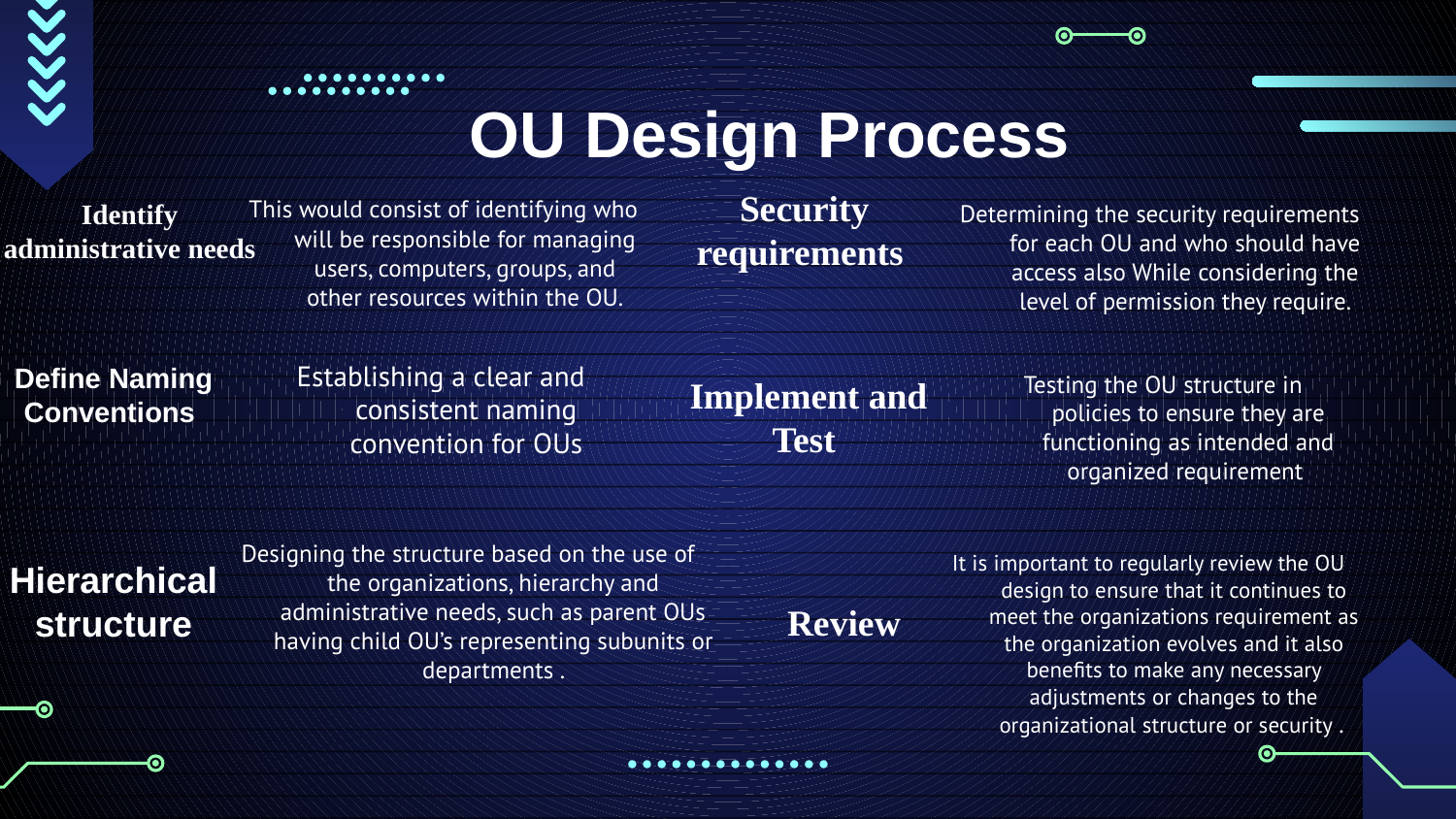

# OU Design Process
 This would consist of identifying who will be responsible for managing users, computers, groups, and other resources within the OU.

Determining the security requirements for each OU and who should have access also While considering the level of permission they require.

Identify administrative needs
Security requirements
Testing the OU structure in policies to ensure they are functioning as intended and organized requirement
Establishing a clear and consistent naming convention for OUs
Define Naming Conventions
Implement and Test
It is important to regularly review the OU design to ensure that it continues to meet the organizations requirement as the organization evolves and it also benefits to make any necessary adjustments or changes to the organizational structure or security .

Designing the structure based on the use of the organizations, hierarchy and administrative needs, such as parent OUs having child OU’s representing subunits or departments .

 
Hierarchical structure
Review